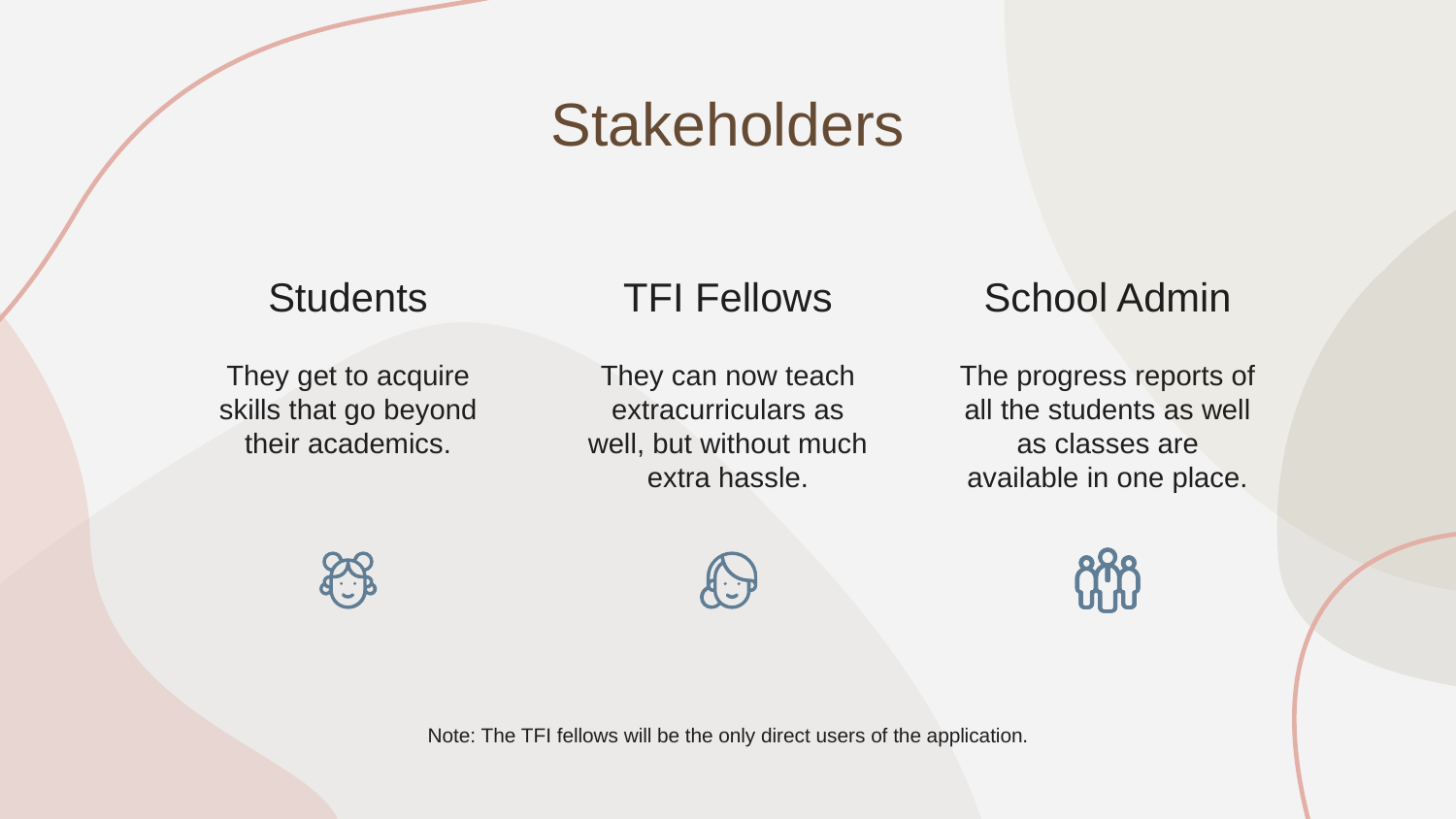

# Stakeholders
Students
TFI Fellows
School Admin
They get to acquire skills that go beyond their academics.
They can now teach extracurriculars as well, but without much extra hassle.
The progress reports of all the students as well as classes are available in one place.

Note: The TFI fellows will be the only direct users of the application.